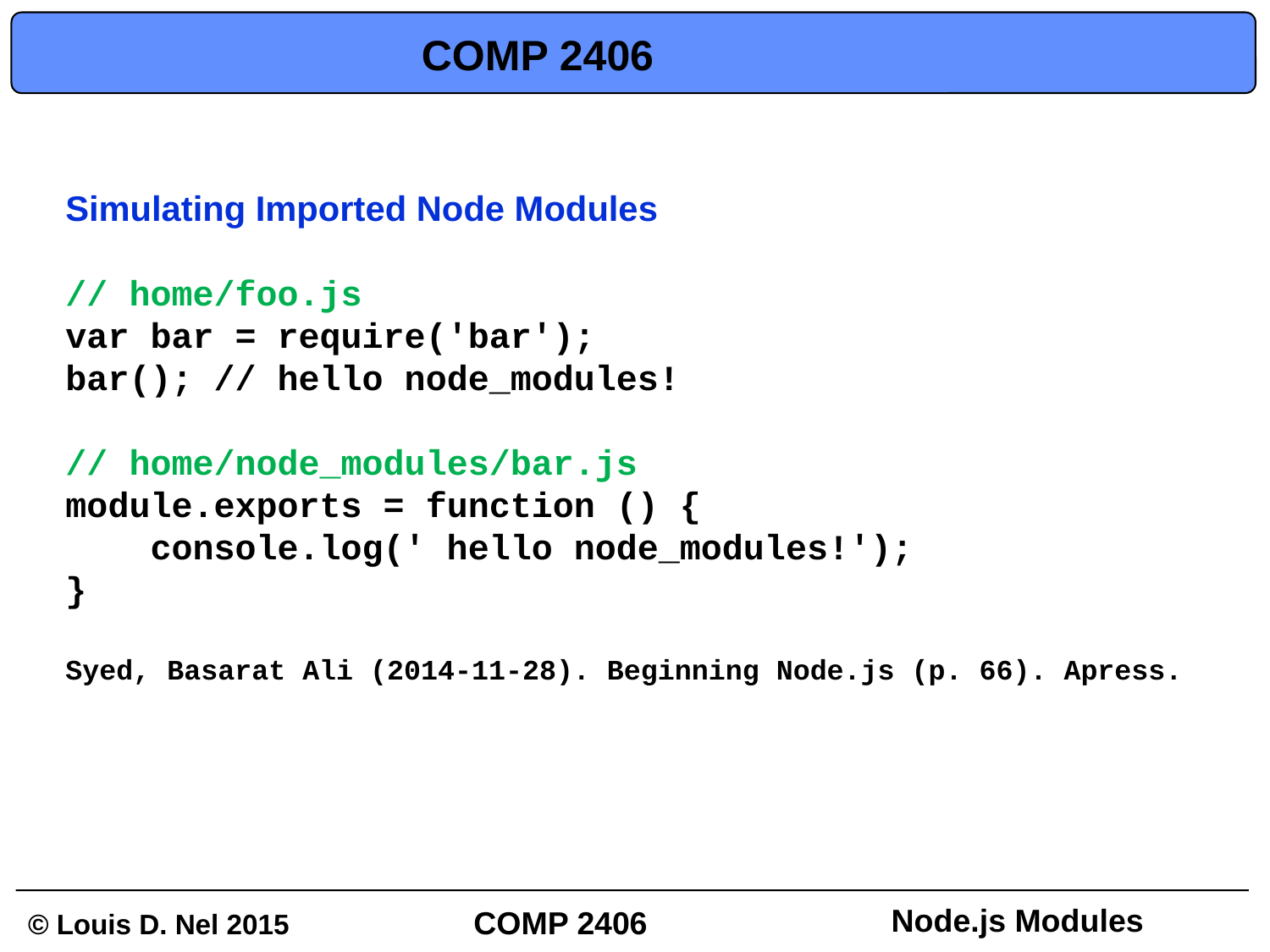

# COMP 2406
Simulating Imported Node Modules

// home/foo.js
var bar = require('bar');
bar(); // hello node_modules!

// home/node_modules/bar.js
module.exports = function () {
    console.log(' hello node_modules!');
}

Syed, Basarat Ali (2014-11-28). Beginning Node.js (p. 66). Apress.